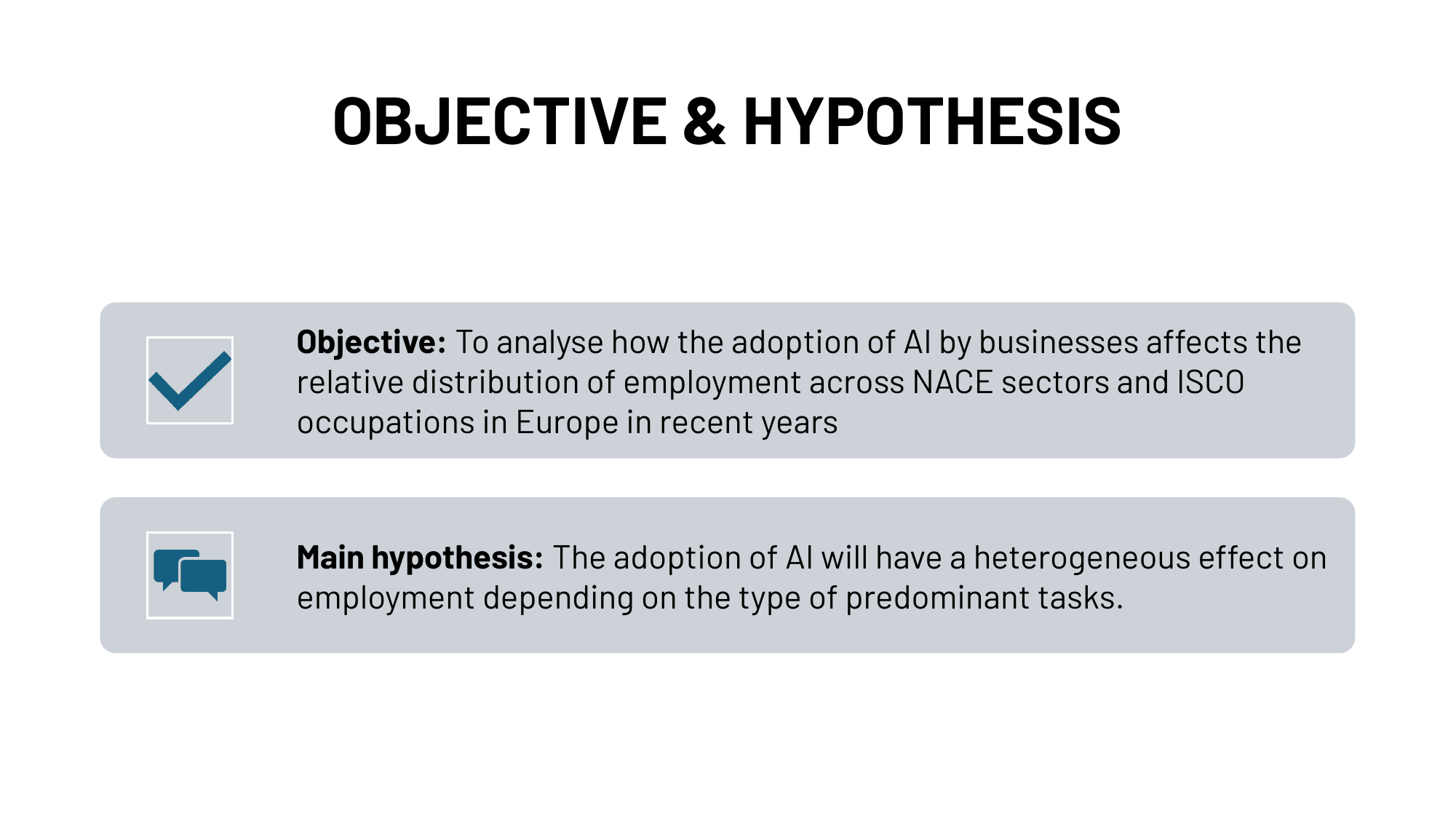

# OBJECTIVE & HYPOTHESIS
Objective: To analyse how the adoption of AI by businesses affects the relative distribution of employment across NACE sectors and ISCO occupations in Europe in recent years
Main hypothesis: The adoption of AI will have a heterogeneous effect on employment depending on the type of predominant tasks.